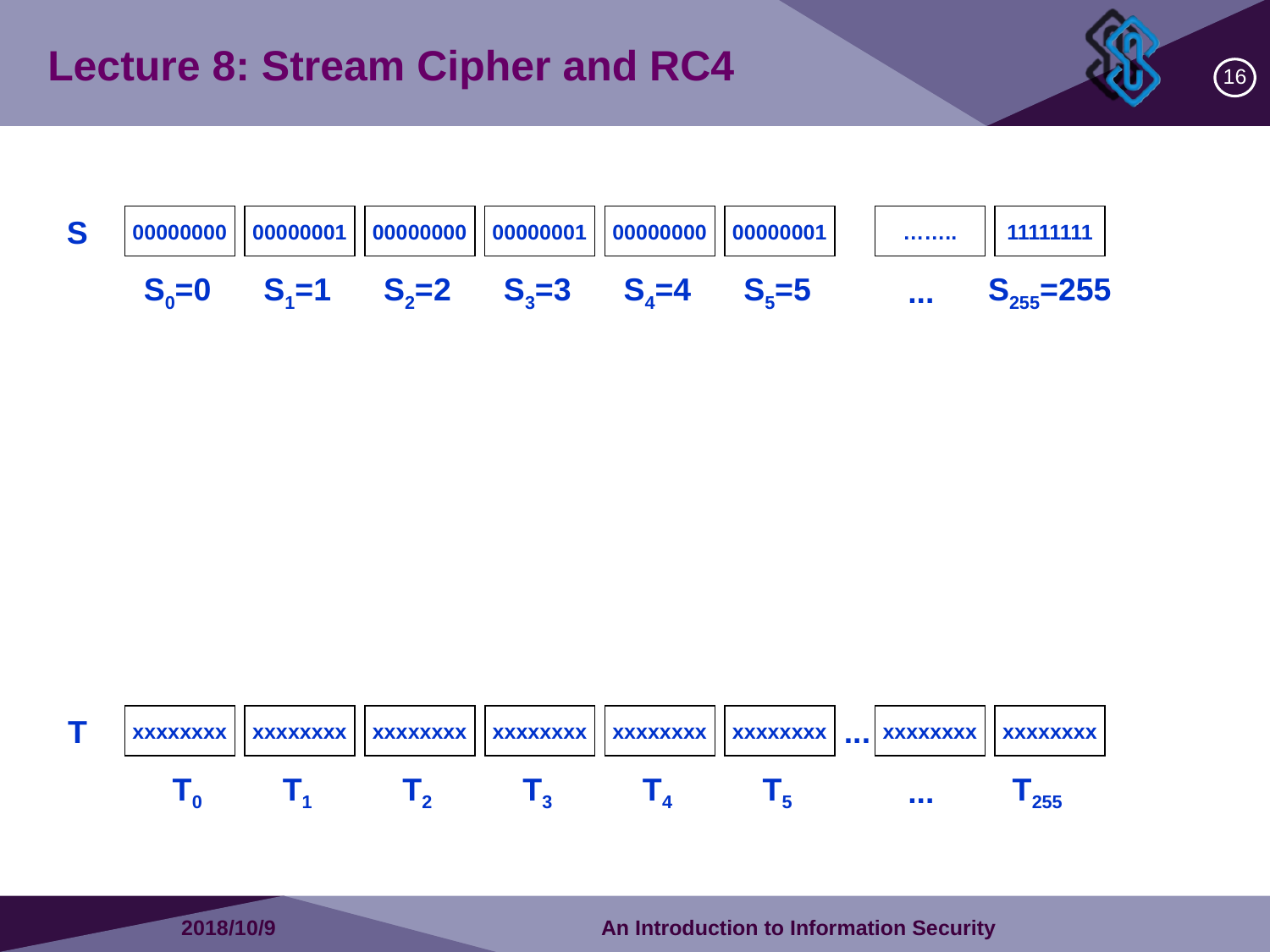

Lecture 8: Stream Cipher and RC4
16
S
00000000
S0=0
00000001
S1=1
00000000
S2=2
00000001
S3=3
00000000
S4=4
00000001
S5=5
……..
...
11111111
S255=255
T
xxxxxxxx
xxxxxxxx
xxxxxxxx
xxxxxxxx
xxxxxxxx
xxxxxxxx
...
xxxxxxxx
xxxxxxxx
T0
T1
T2
T3
T4
T5
...
T255
2018/10/9
An Introduction to Information Security